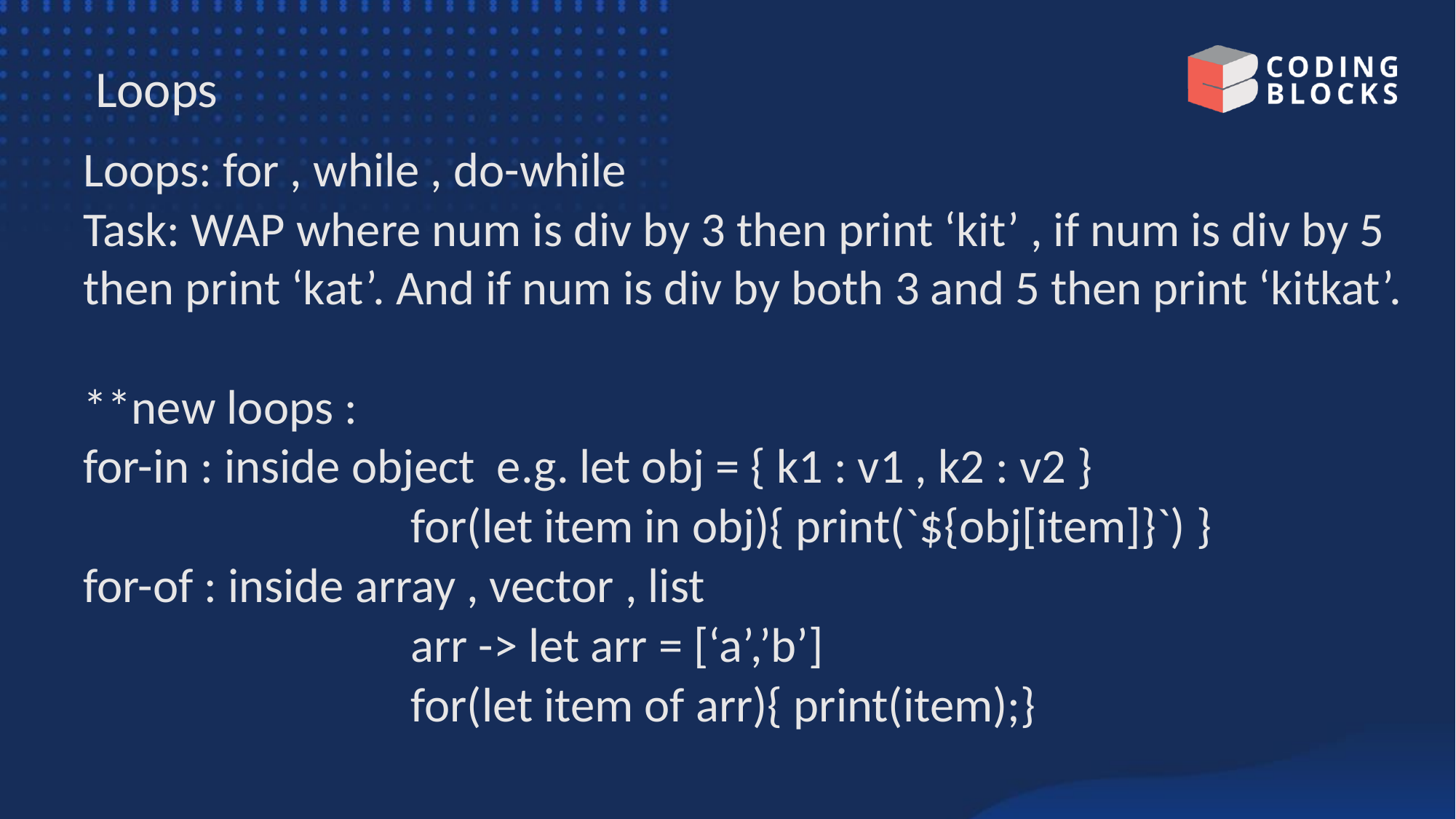

# Loops
Loops: for , while , do-while
Task: WAP where num is div by 3 then print ‘kit’ , if num is div by 5 then print ‘kat’. And if num is div by both 3 and 5 then print ‘kitkat’.

**new loops :
for-in : inside object  e.g. let obj = { k1 : v1 , k2 : v2 }
			for(let item in obj){ print(`${obj[item]}`) }
for-of : inside array , vector , list
			arr -> let arr = [‘a’,’b’]
			for(let item of arr){ print(item);}